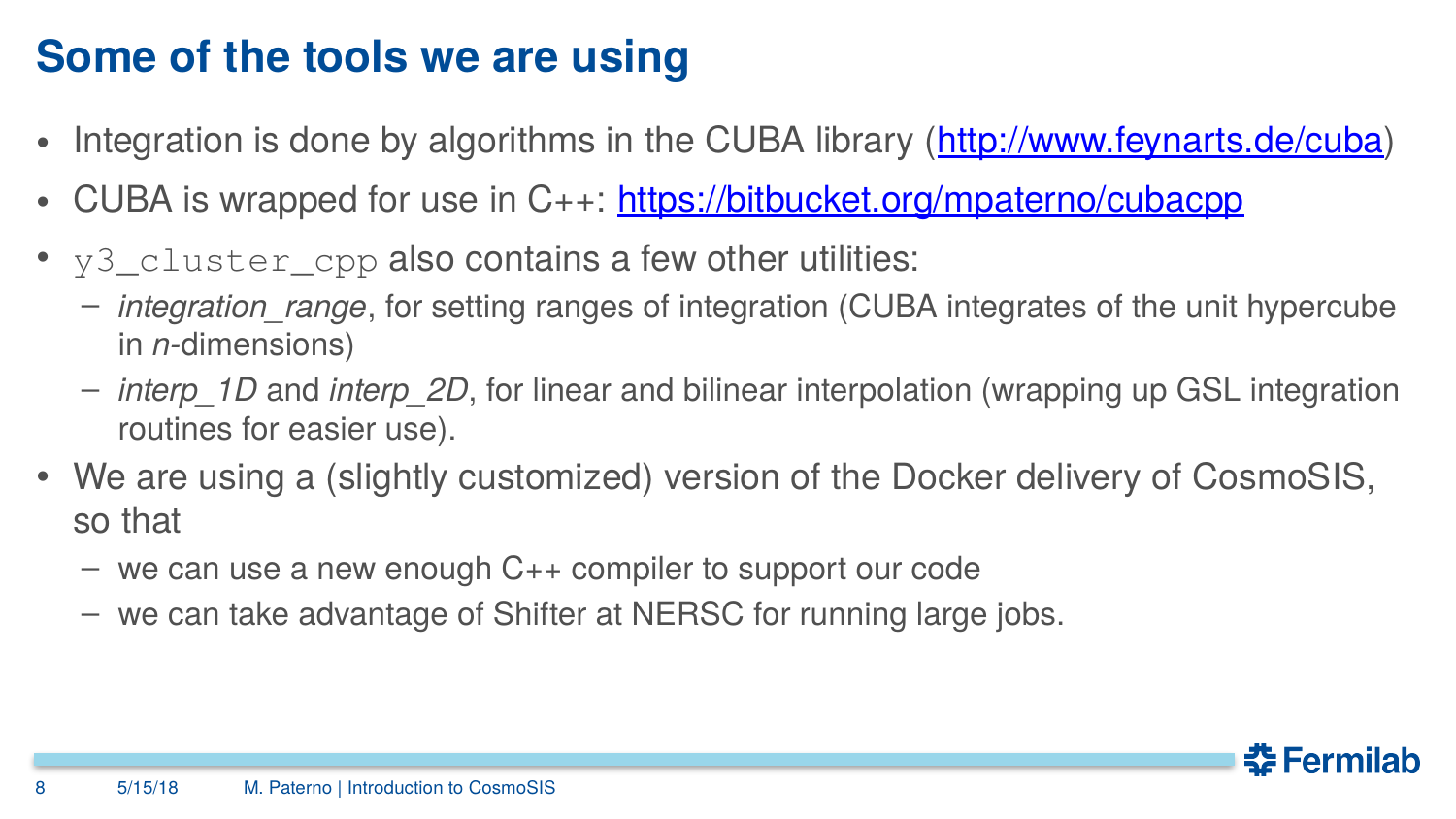

# Some of the tools we are using
Integration is done by algorithms in the CUBA library (http://www.feynarts.de/cuba)
CUBA is wrapped for use in C++: https://bitbucket.org/mpaterno/cubacpp
y3_cluster_cpp also contains a few other utilities:
integration_range, for setting ranges of integration (CUBA integrates of the unit hypercube in n-dimensions)
interp_1D and interp_2D, for linear and bilinear interpolation (wrapping up GSL integration routines for easier use).
We are using a (slightly customized) version of the Docker delivery of CosmoSIS, so that
we can use a new enough C++ compiler to support our code
we can take advantage of Shifter at NERSC for running large jobs.

8
5/15/18
M. Paterno | Introduction to CosmoSIS